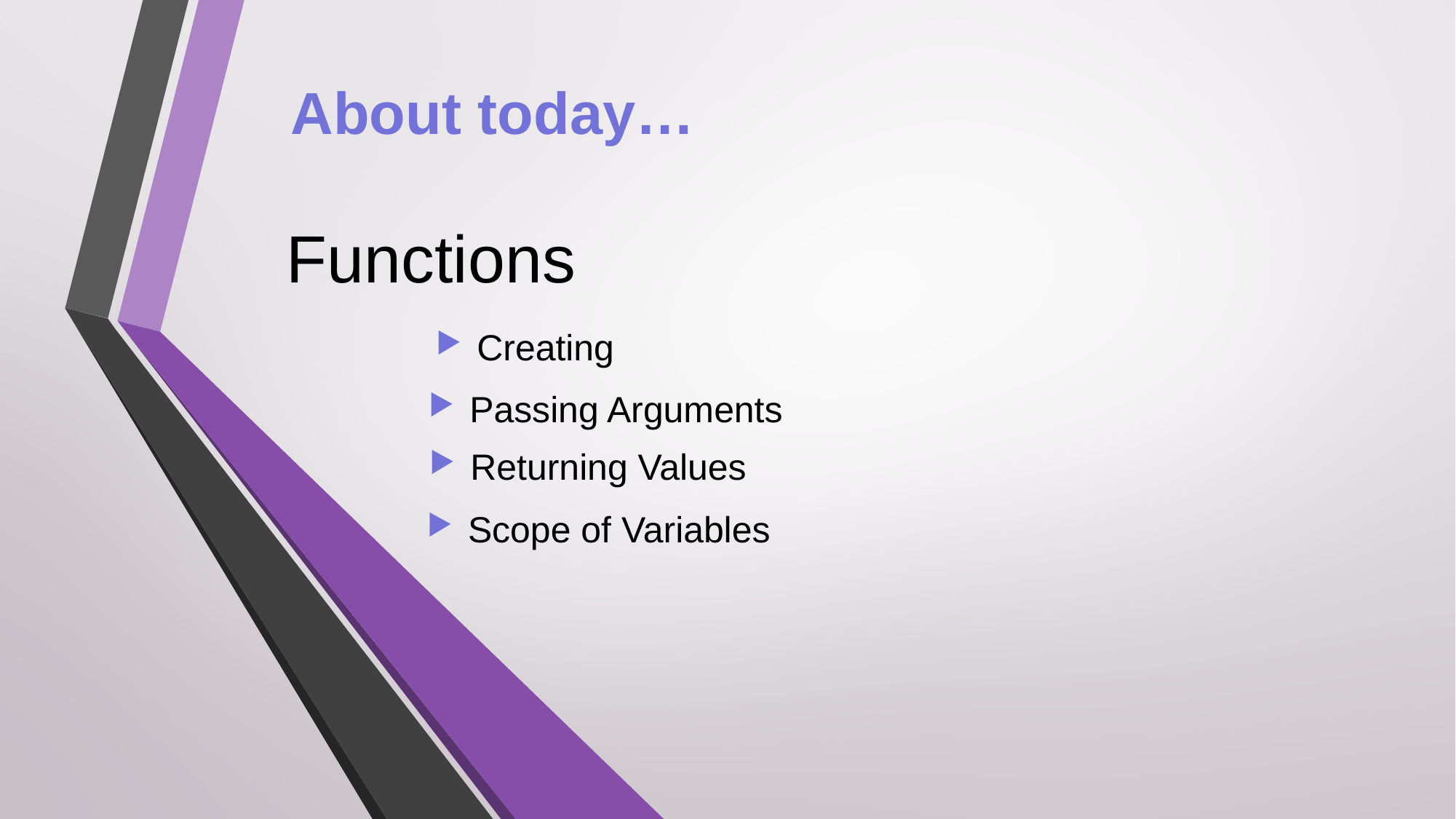

About today…
Functions
Creating
Passing Arguments
Returning Values
Scope of Variables